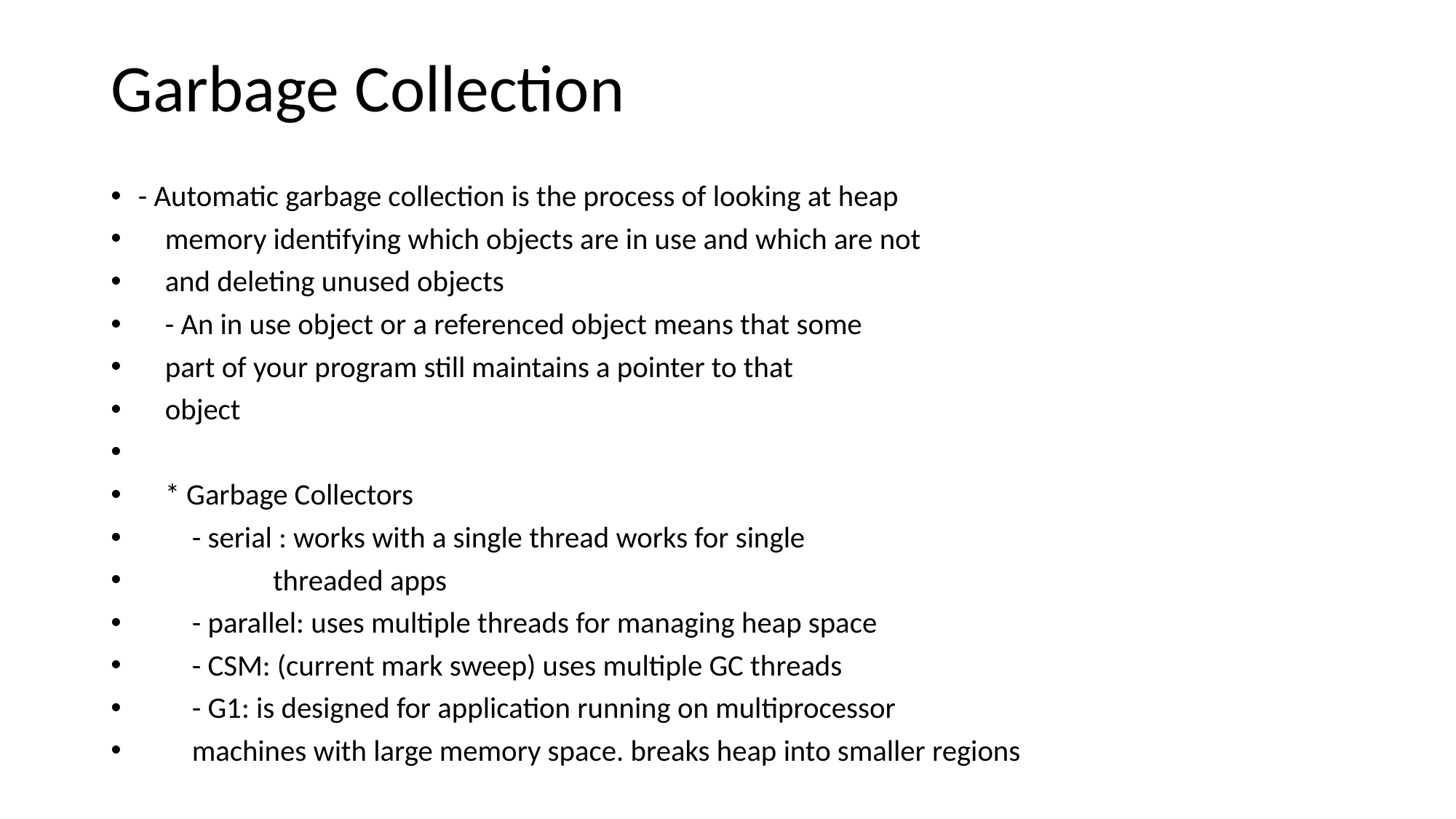

# Garbage Collection
- Automatic garbage collection is the process of looking at heap
    memory identifying which objects are in use and which are not
    and deleting unused objects
    - An in use object or a referenced object means that some
    part of your program still maintains a pointer to that
    object

    * Garbage Collectors
        - serial : works with a single thread works for single
                    threaded apps
        - parallel: uses multiple threads for managing heap space
        - CSM: (current mark sweep) uses multiple GC threads
        - G1: is designed for application running on multiprocessor
        machines with large memory space. breaks heap into smaller regions